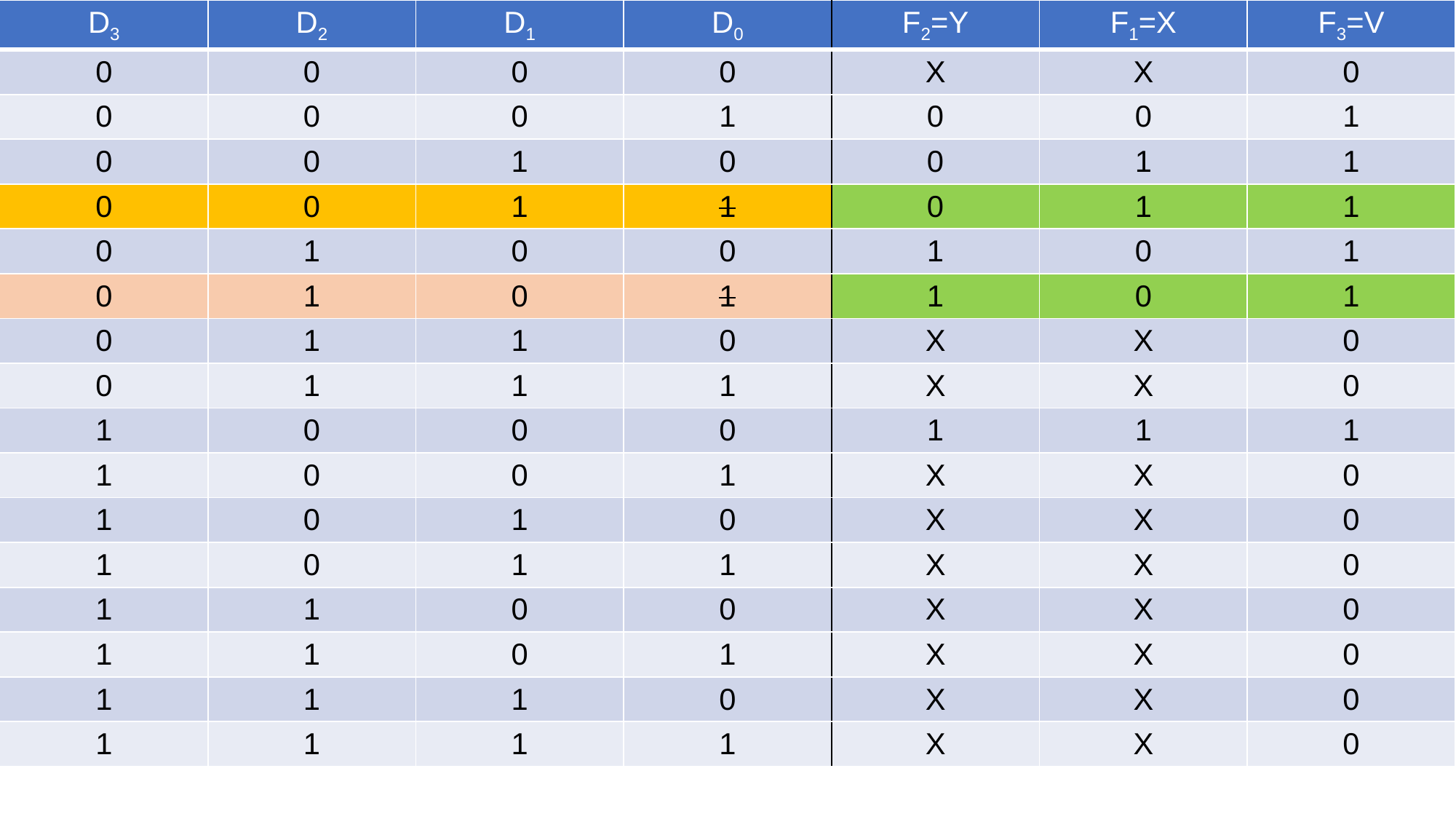

| D3 | D2 | D1 | D0 | F2=Y | F1=X | F3=V |
| --- | --- | --- | --- | --- | --- | --- |
| 0 | 0 | 0 | 0 | X | X | 0 |
| 0 | 0 | 0 | 1 | 0 | 0 | 1 |
| 0 | 0 | 1 | 0 | 0 | 1 | 1 |
| 0 | 0 | 1 | 1 | 0 | 1 | 1 |
| 0 | 1 | 0 | 0 | 1 | 0 | 1 |
| 0 | 1 | 0 | 1 | 1 | 0 | 1 |
| 0 | 1 | 1 | 0 | X | X | 0 |
| 0 | 1 | 1 | 1 | X | X | 0 |
| 1 | 0 | 0 | 0 | 1 | 1 | 1 |
| 1 | 0 | 0 | 1 | X | X | 0 |
| 1 | 0 | 1 | 0 | X | X | 0 |
| 1 | 0 | 1 | 1 | X | X | 0 |
| 1 | 1 | 0 | 0 | X | X | 0 |
| 1 | 1 | 0 | 1 | X | X | 0 |
| 1 | 1 | 1 | 0 | X | X | 0 |
| 1 | 1 | 1 | 1 | X | X | 0 |